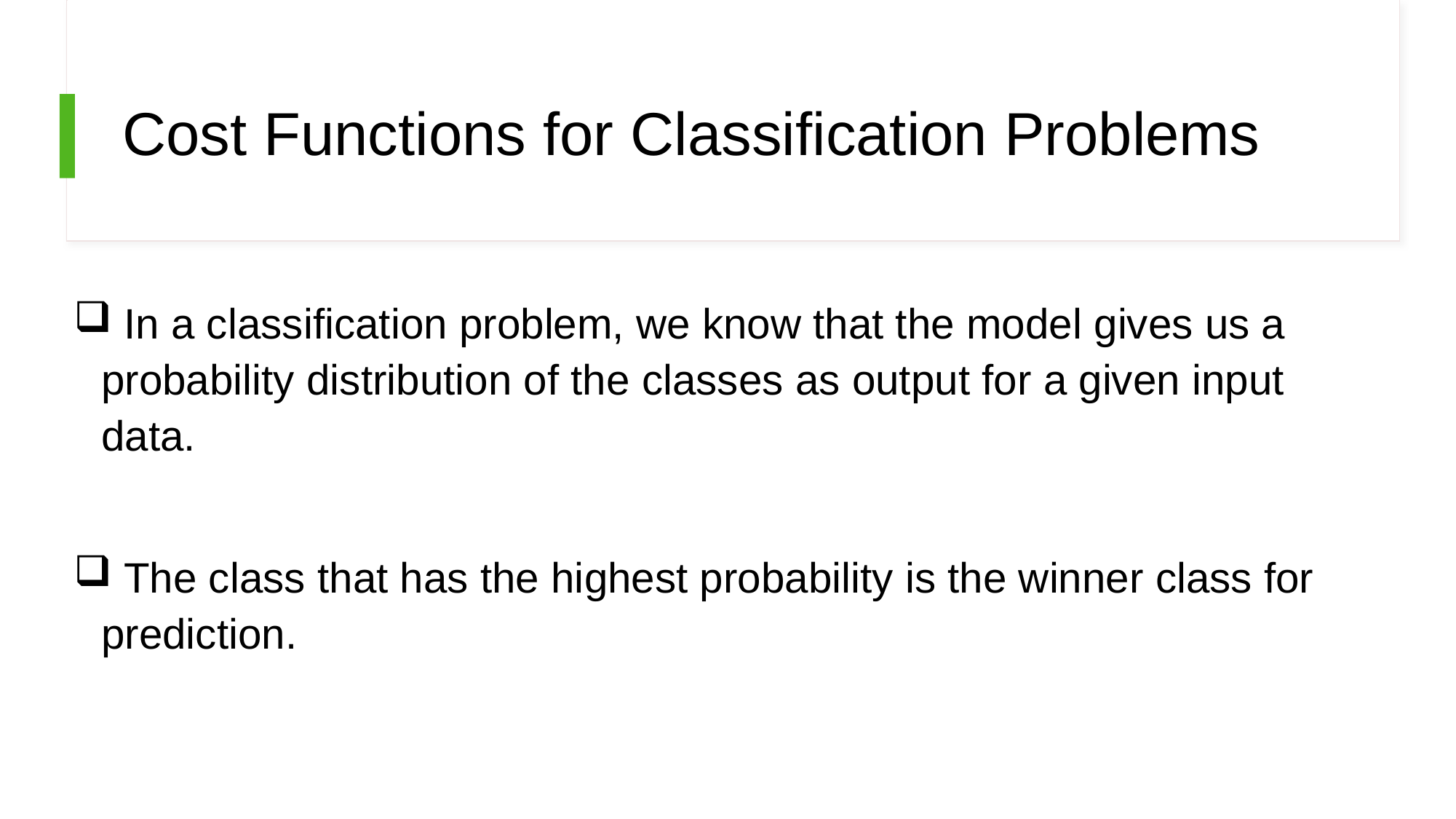

# Cost Functions for Classification Problems
 In a classification problem, we know that the model gives us a probability distribution of the classes as output for a given input data.

 The class that has the highest probability is the winner class for prediction.